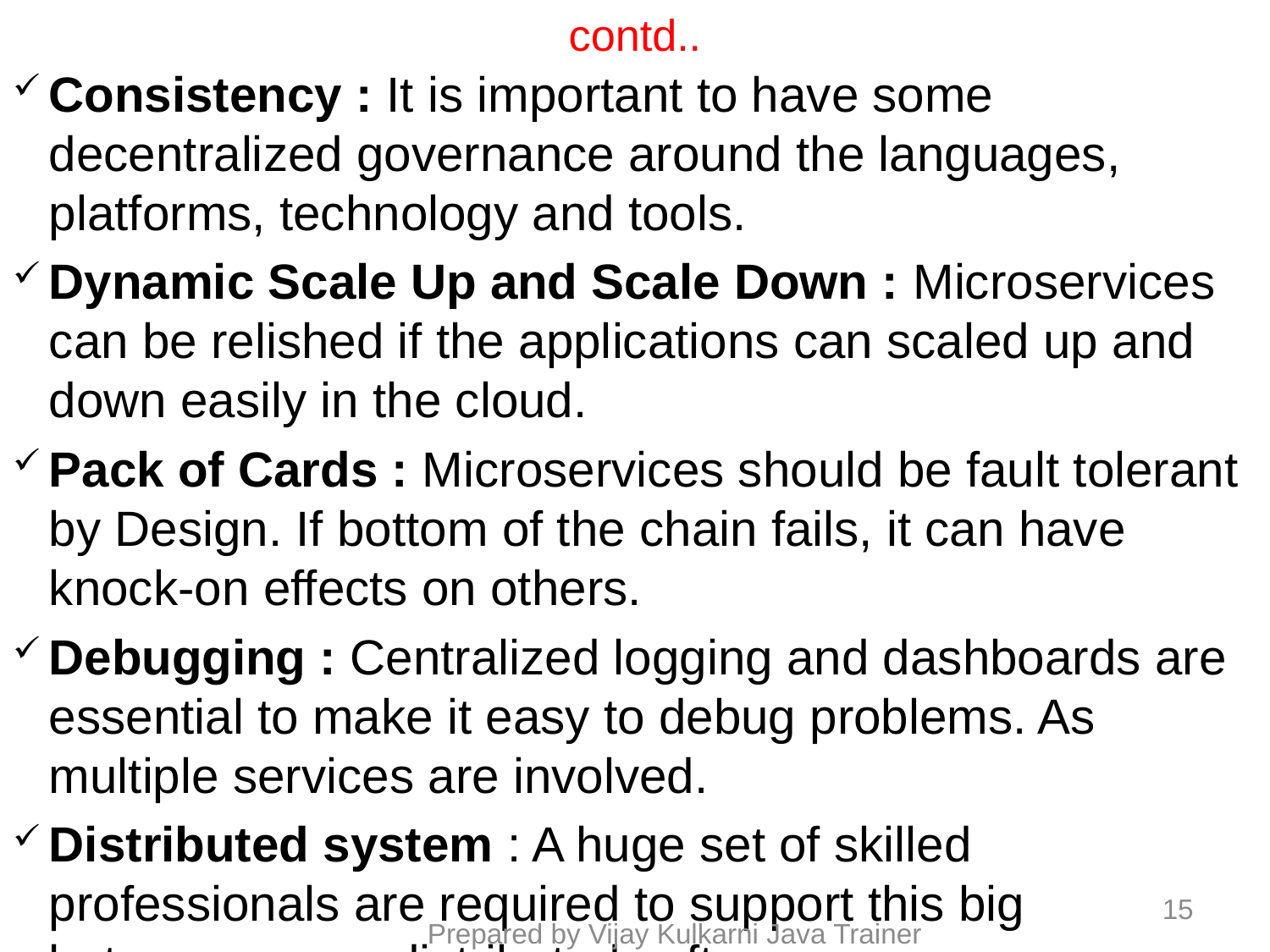

# contd..
Consistency : It is important to have some decentralized governance around the languages, platforms, technology and tools.
Dynamic Scale Up and Scale Down : Microservices can be relished if the applications can scaled up and down easily in the cloud.
Pack of Cards : Microservices should be fault tolerant by Design. If bottom of the chain fails, it can have knock-on effects on others.
Debugging : Centralized logging and dashboards are essential to make it easy to debug problems. As multiple services are involved.
Distributed system : A huge set of skilled professionals are required to support this big heterogeneous distributed software.
Enterprise readiness : It is quite difficult to make a microservice application enterprise ready compared to conventional software development model.

15
Prepared by Vijay Kulkarni Java Trainer